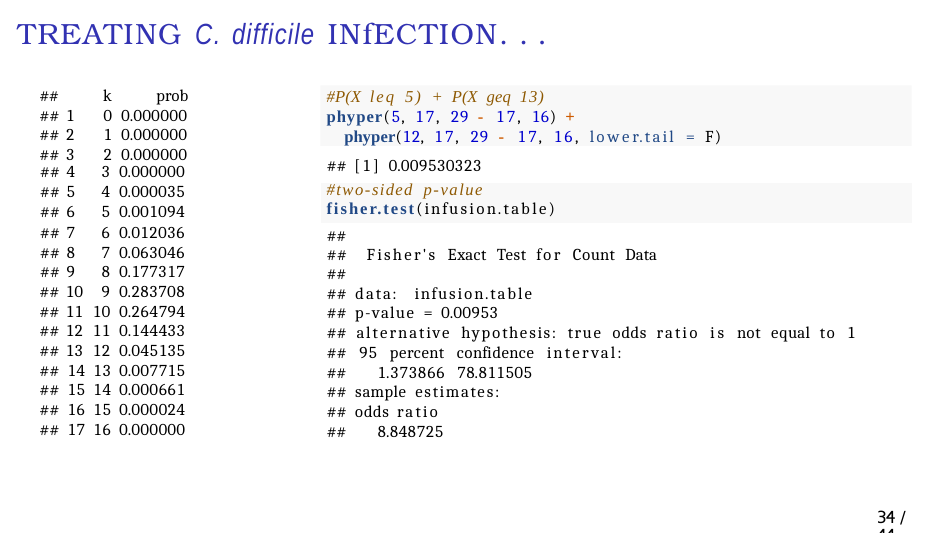

# Treating C. difficile infection. . .
##	k	prob ## 1	0 0.000000
## 2	1 0.000000
## 3	2 0.000000
#P(X leq 5) + P(X geq 13)
phyper(5, 17, 29 - 17, 16) +
phyper(12, 17, 29 - 17, 16, lower.tail = F)
| ## 4 | 3 0.000000 | ## [1] 0.009530323 |
| --- | --- | --- |
| ## 5 | 4 0.000035 | #two-sided p-value |
| ## 6 | 5 0.001094 | fisher.test(infusion.table) |
| ## 7 | 6 0.012036 | ## |
| ## 8 | 7 0.063046 | ## Fisher's Exact Test for Count Data |
| ## 9 | 8 0.177317 | ## |
| ## 10 | 9 0.283708 | ## data: infusion.table |
| ## 11 | 10 0.264794 | ## p-value = 0.00953 |
| ## 12 | 11 0.144433 | ## alternative hypothesis: true odds ratio is not equal to 1 |
| ## 13 | 12 0.045135 | ## 95 percent confidence interval: |
| ## 14 13 0.007715 |  | ## 1.373866 78.811505 |
| ## 15 14 0.000661 |  | ## sample estimates: |
| ## 16 15 0.000024 |  | ## odds ratio |
| ## 17 16 0.000000 |  | ## 8.848725 |
34 / 44